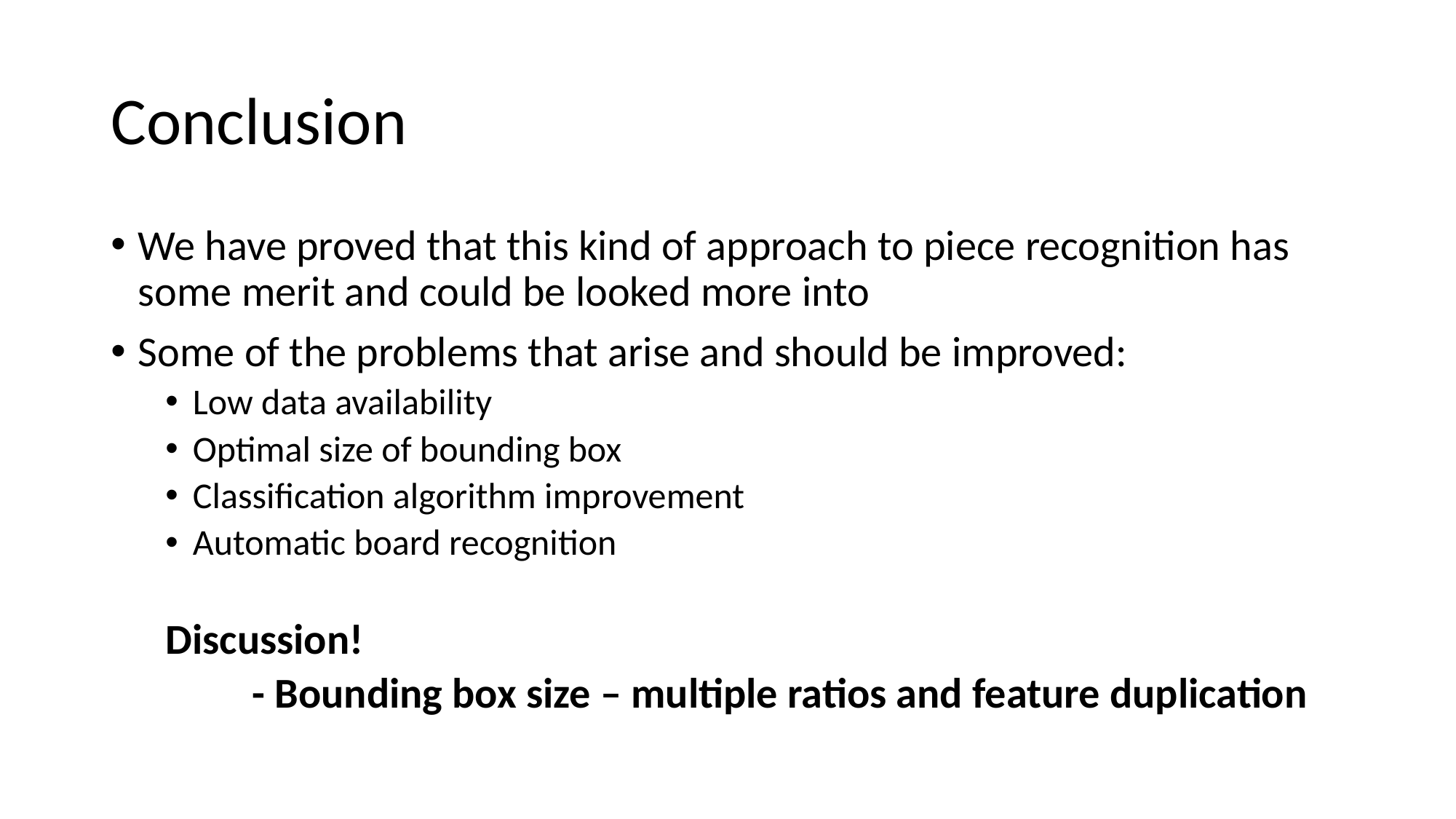

# Conclusion
We have proved that this kind of approach to piece recognition has some merit and could be looked more into
Some of the problems that arise and should be improved:
Low data availability
Optimal size of bounding box
Classification algorithm improvement
Automatic board recognition

Discussion!
         - Bounding box size – multiple ratios and feature duplication